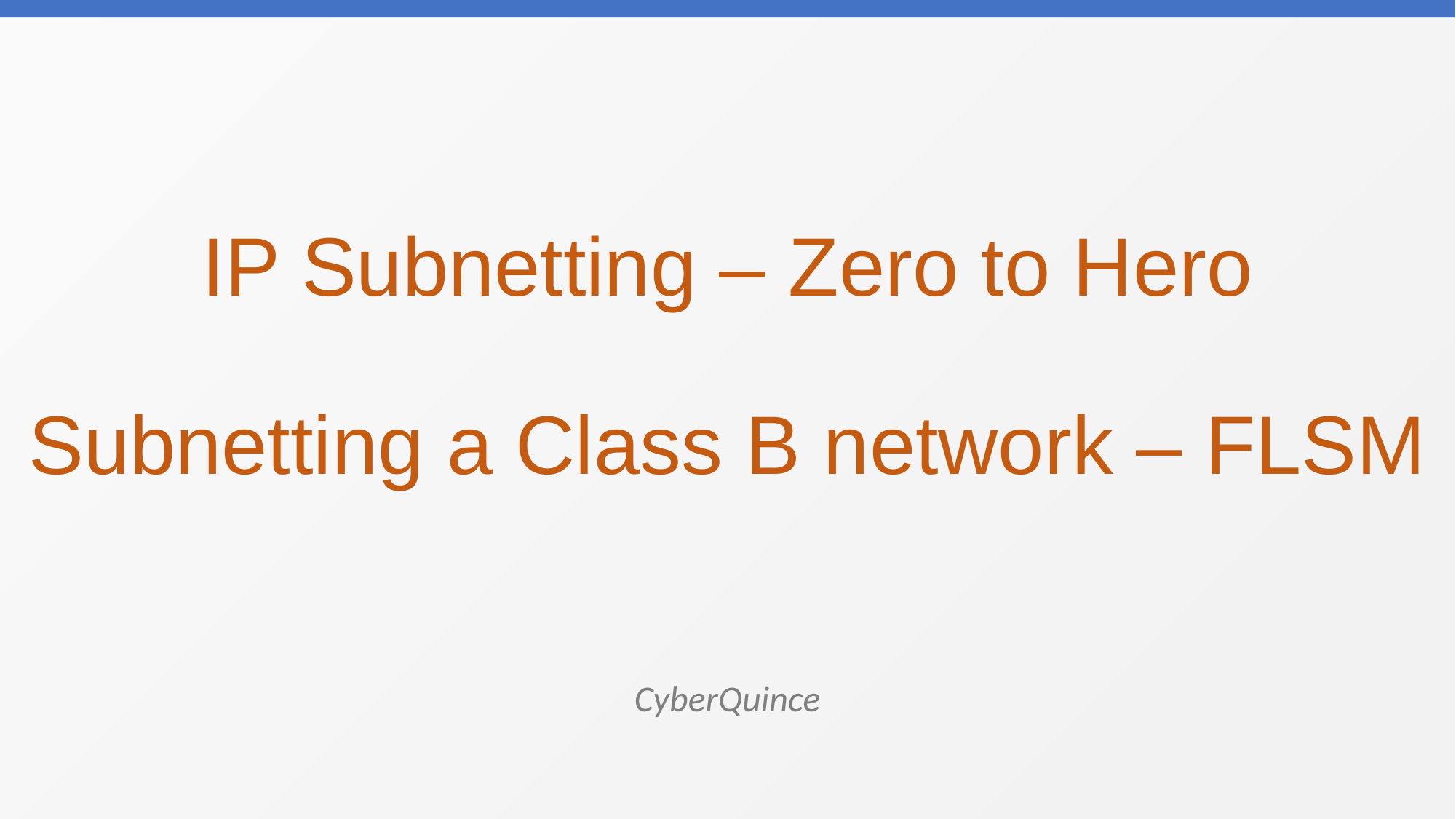

# IP Subnetting – Zero to Hero Subnetting a Class B network – FLSM

CyberQuince